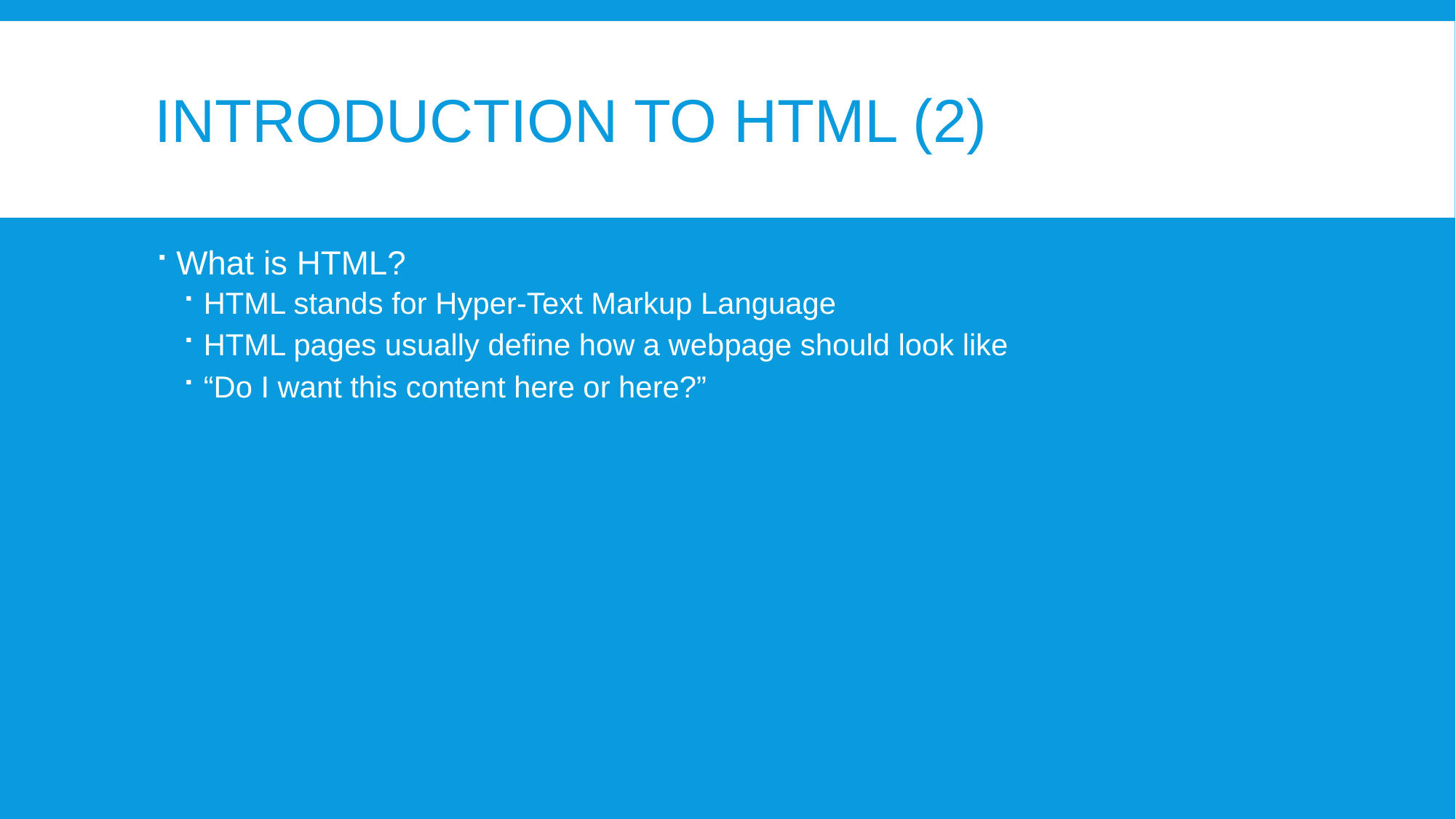

# Introduction to HTML (2)
What is HTML?
HTML stands for Hyper-Text Markup Language
HTML pages usually define how a webpage should look like
“Do I want this content here or here?”